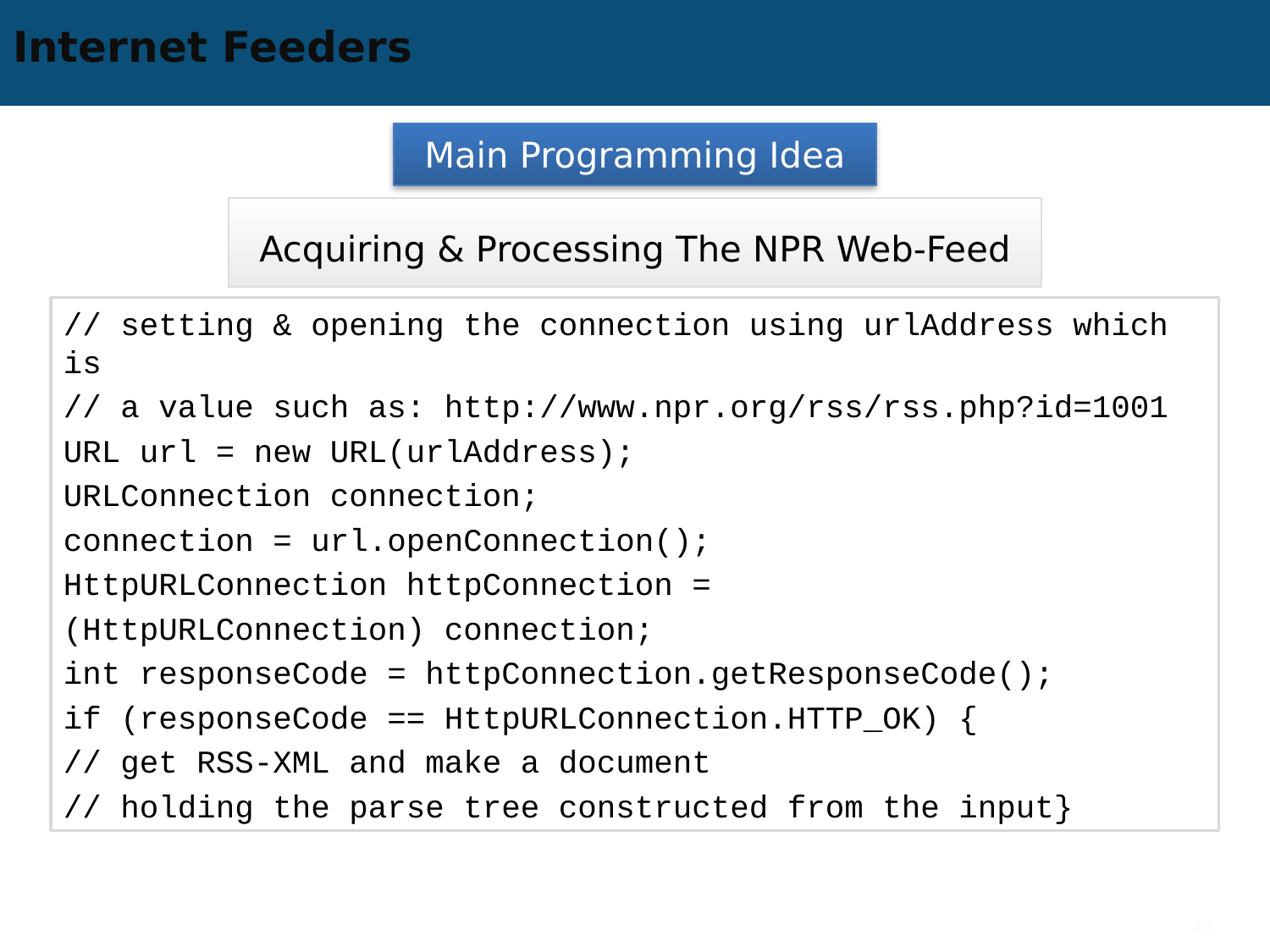

# Internet Feeders
Main Programming Idea
Acquiring & Processing The NPR Web-Feed
// setting & opening the connection using urlAddress which is
// a value such as: http://www.npr.org/rss/rss.php?id=1001
URL url = new URL(urlAddress);
URLConnection connection;
connection = url.openConnection();
HttpURLConnection httpConnection =
(HttpURLConnection) connection;
int responseCode = httpConnection.getResponseCode();
if (responseCode == HttpURLConnection.HTTP_OK) {
// get RSS-XML and make a document
// holding the parse tree constructed from the input}